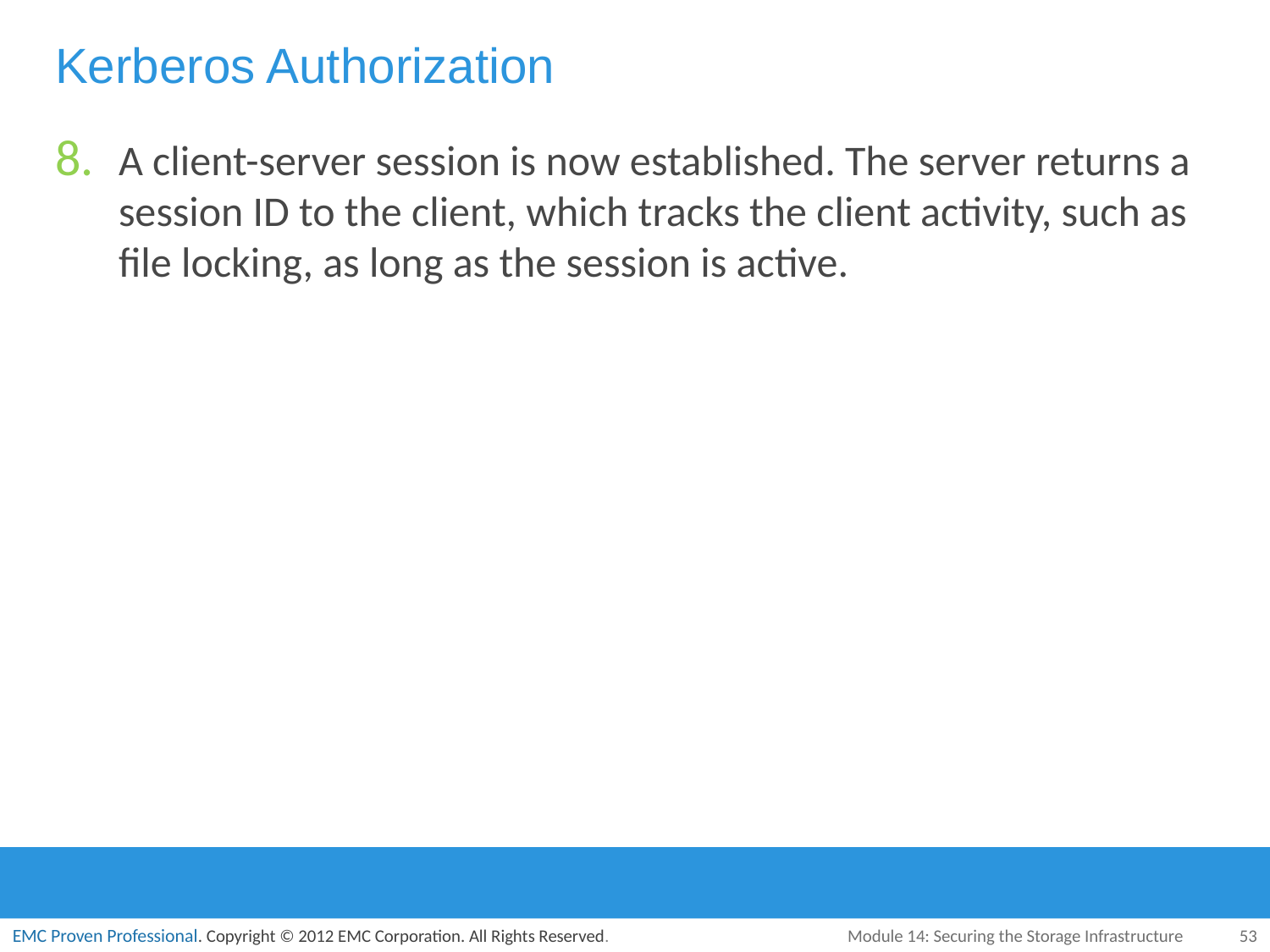

# Kerberos Authorization
A client-server session is now established. The server returns a session ID to the client, which tracks the client activity, such as file locking, as long as the session is active.
Module 14: Securing the Storage Infrastructure
53